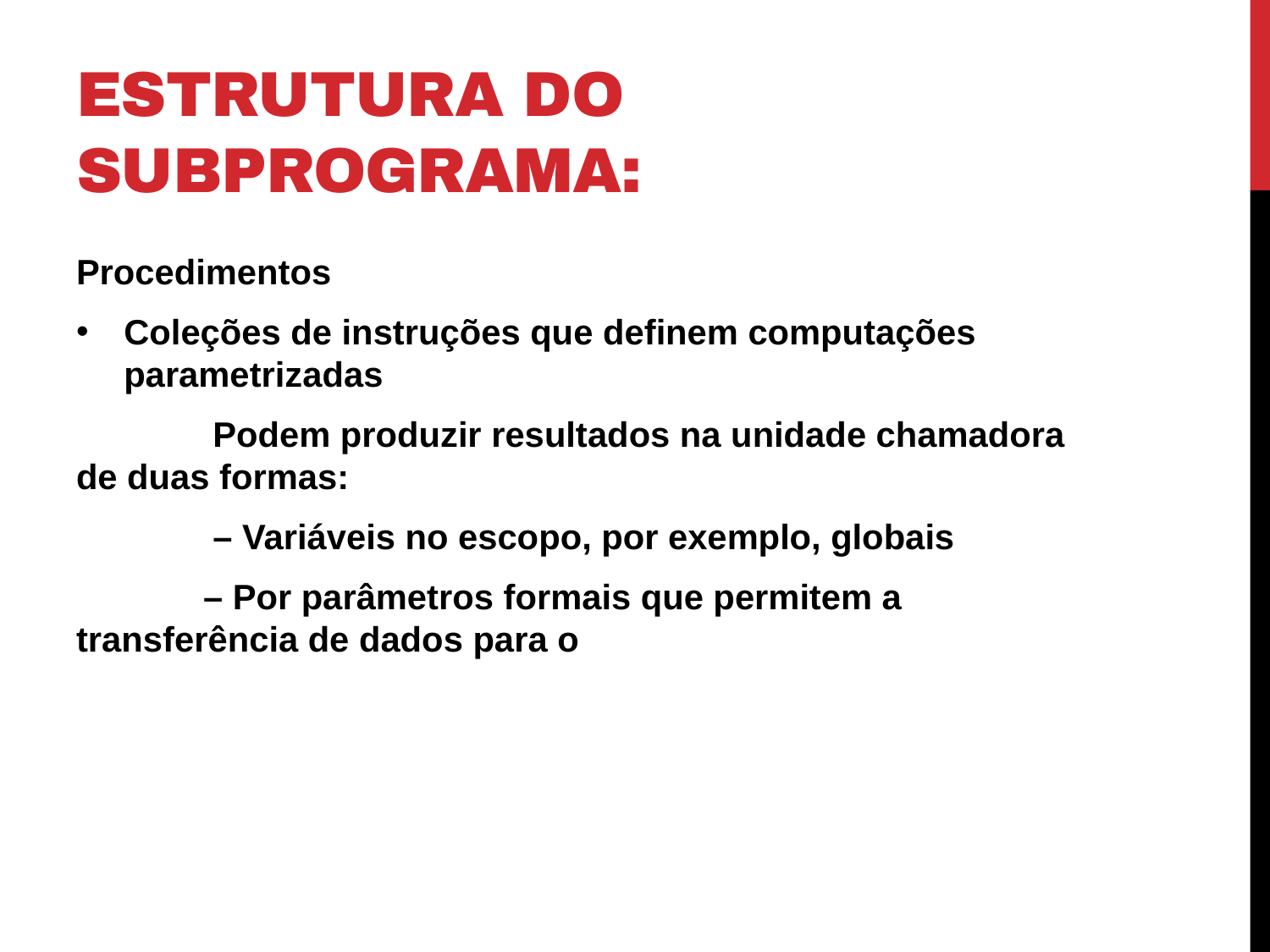

# Estrutura do Subprograma:
Procedimentos
Coleções de instruções que definem computações parametrizadas
	 Podem produzir resultados na unidade chamadora de duas formas:
	 – Variáveis no escopo, por exemplo, globais
 	– Por parâmetros formais que permitem a transferência de dados para o